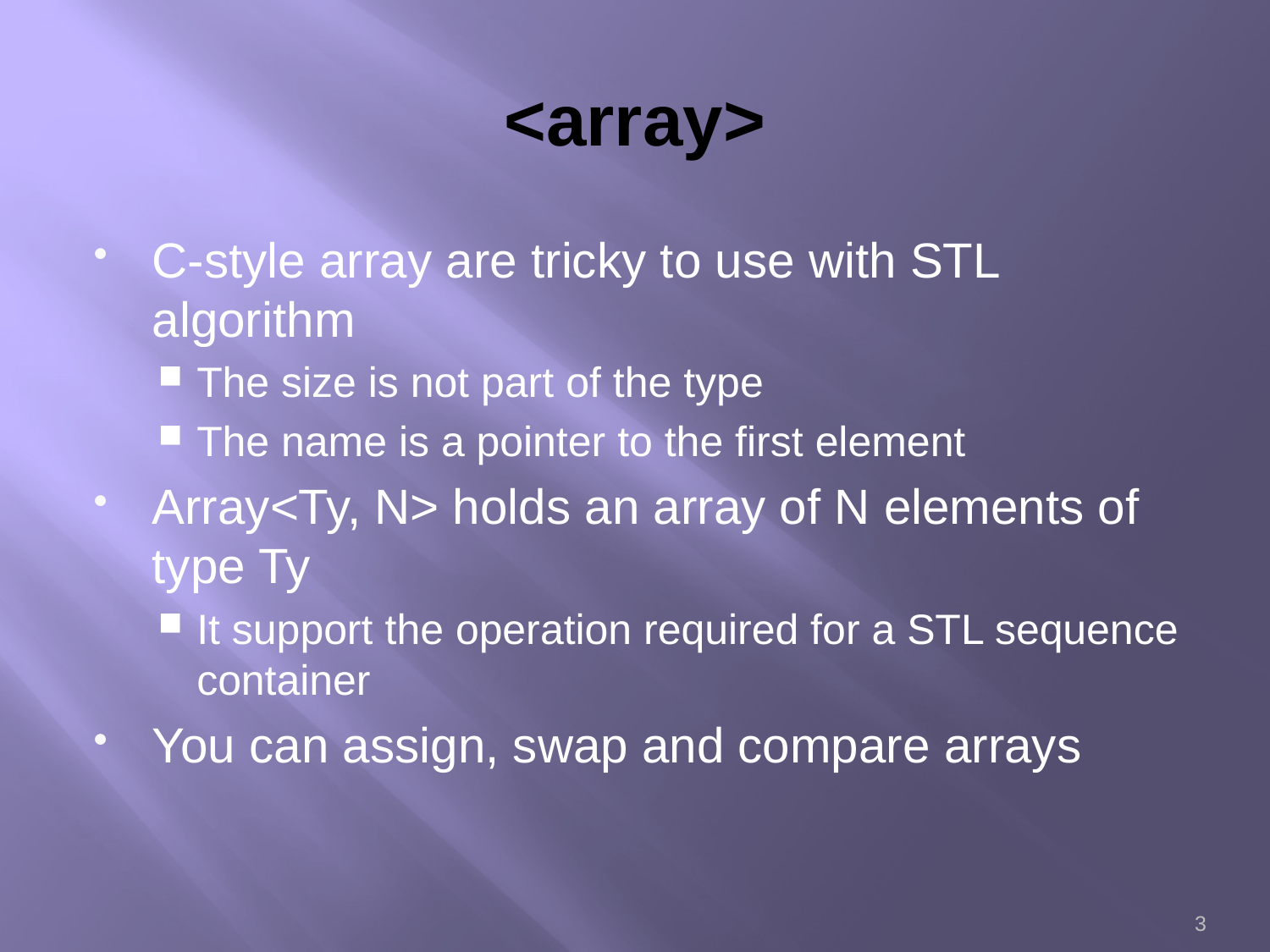

# <array>
C-style array are tricky to use with STL algorithm
The size is not part of the type
The name is a pointer to the first element
Array<Ty, N> holds an array of N elements of type Ty
It support the operation required for a STL sequence container
You can assign, swap and compare arrays
3